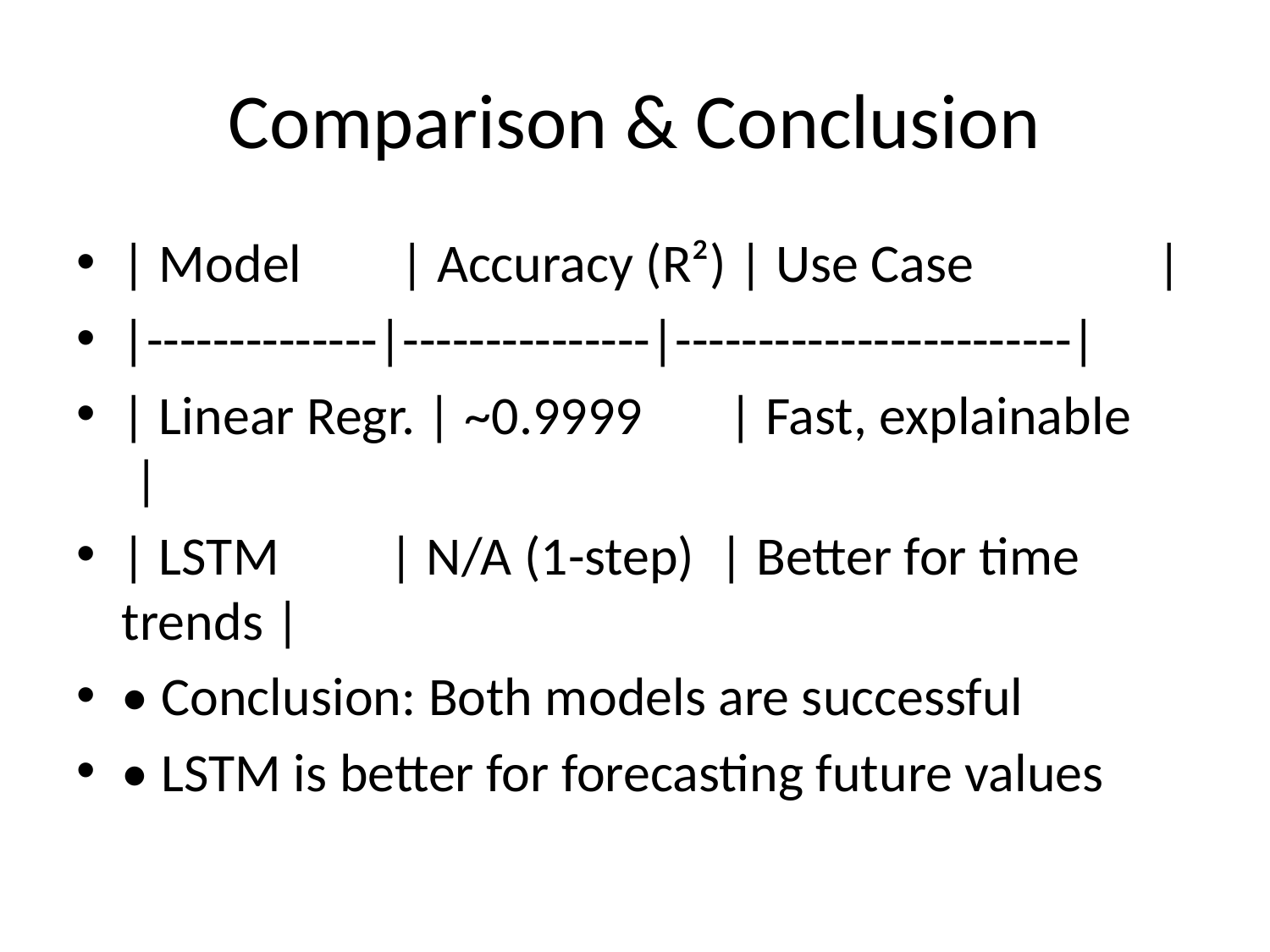

# Comparison & Conclusion
| Model        | Accuracy (R²) | Use Case               |
|--------------|---------------|------------------------|
| Linear Regr. | ~0.9999       | Fast, explainable      |
| LSTM         | N/A (1-step)  | Better for time trends |
• Conclusion: Both models are successful
• LSTM is better for forecasting future values